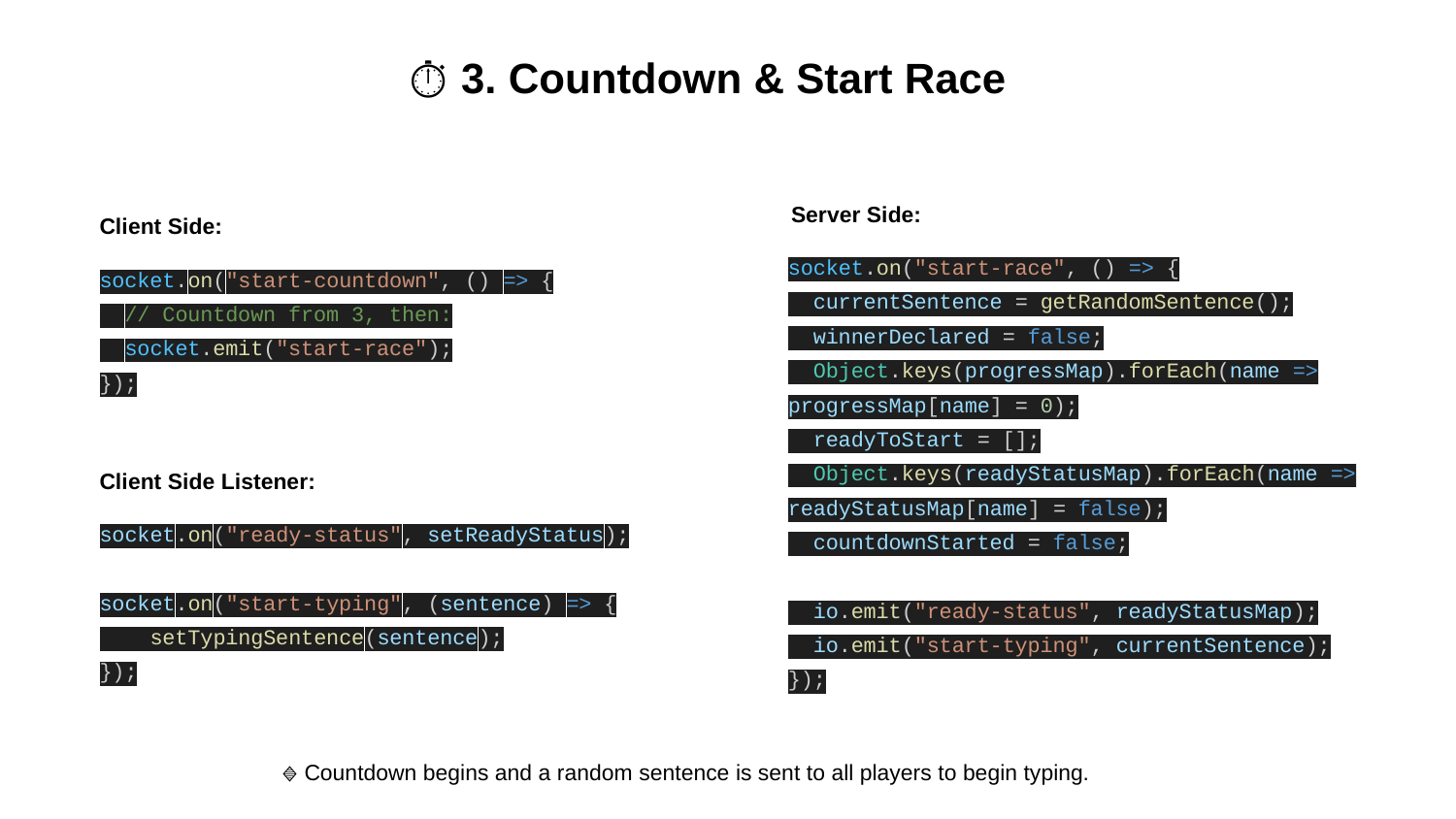

# ⏱️ 3. Countdown & Start Race
Server Side:
Client Side:
socket.on("start-race", () => {
  currentSentence = getRandomSentence();
  winnerDeclared = false;
  Object.keys(progressMap).forEach(name => progressMap[name] = 0);
  readyToStart = [];
  Object.keys(readyStatusMap).forEach(name => readyStatusMap[name] = false);
  countdownStarted = false;

  io.emit("ready-status", readyStatusMap);
  io.emit("start-typing", currentSentence);
});

socket.on("start-countdown", () => {
  // Countdown from 3, then:
  socket.emit("start-race");
});

Client Side Listener:
socket.on("ready-status", setReadyStatus);

socket.on("start-typing", (sentence) => {
    setTypingSentence(sentence);
});
🔹 Countdown begins and a random sentence is sent to all players to begin typing.